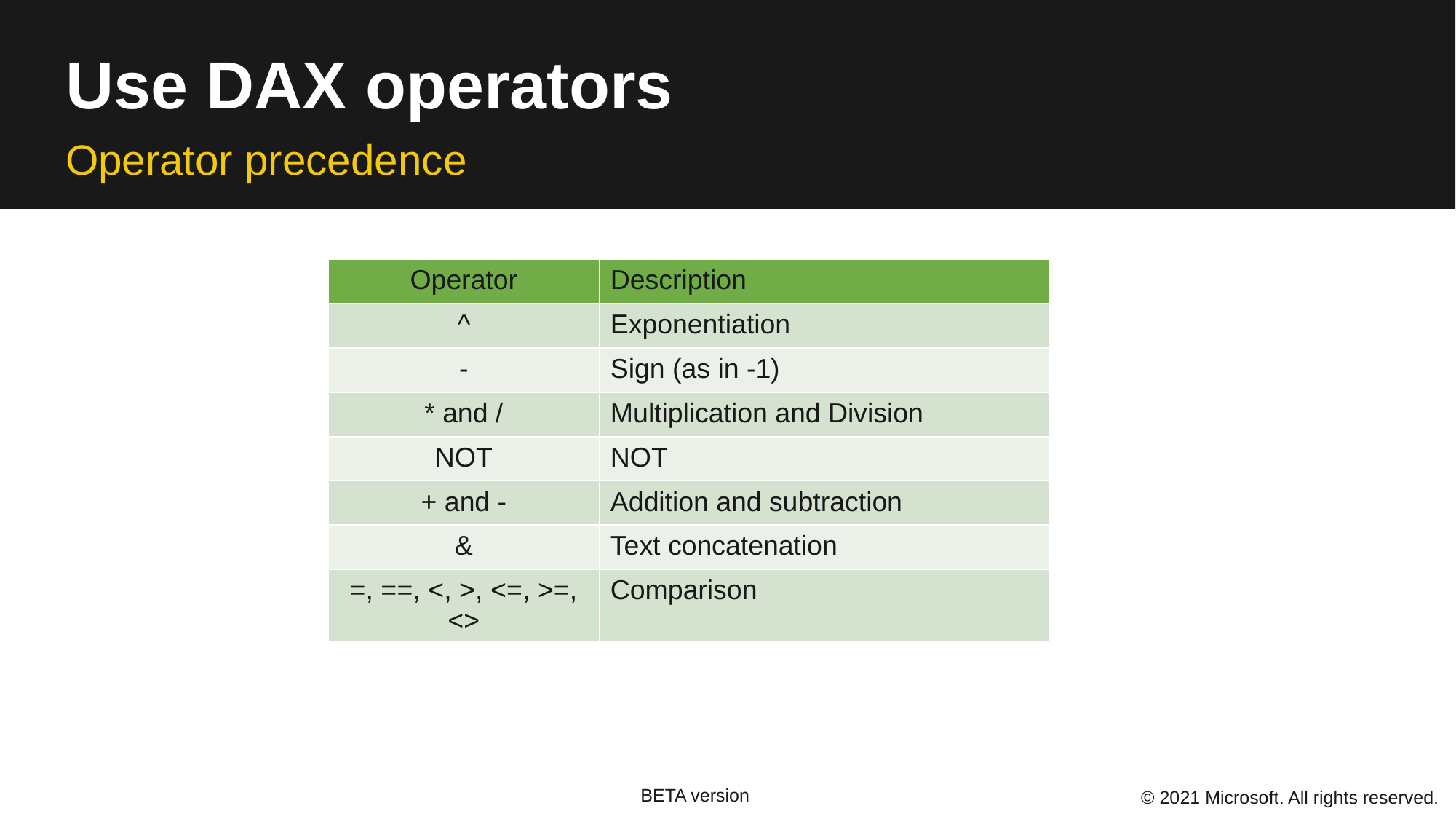

# Use DAX operators
Operator precedence
| Operator | Description |
| --- | --- |
| ^ | Exponentiation |
| - | Sign (as in -1) |
| \* and / | Multiplication and Division |
| NOT | NOT |
| + and - | Addition and subtraction |
| & | Text concatenation |
| =, ==, <, >, <=, >=, <> | Comparison |
© 2021 Microsoft. All rights reserved.